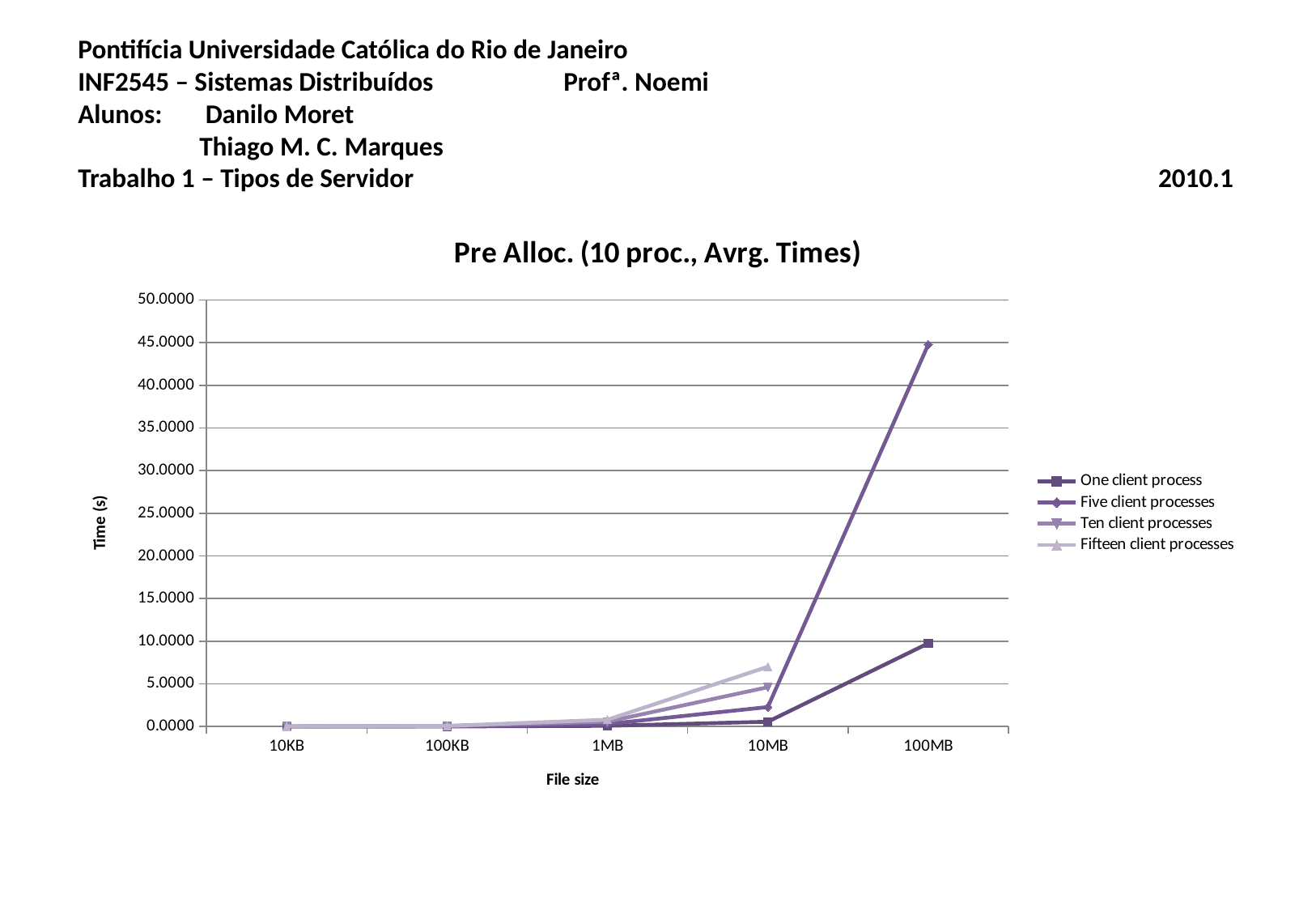

# Pontifícia Universidade Católica do Rio de Janeiro INF2545 – Sistemas Distribuídos		Profª. Noemi Alunos:	 Danilo Moret Thiago M. C. Marques Trabalho 1 – Tipos de Servidor						                  2010.1

### Chart: Pre Alloc. (10 proc., Avrg. Times)

| Category | One client process | Five client processes | Ten client processes | Fifteen client processes |
|---|---|---|---|---|
| 10KB | 0.001998162269592267 | 0.006129240194956466 | 0.012215555111567333 | 0.018350254959530334 |
| 100KB | 0.006376783053080234 | 0.028544862270355336 | 0.05646340131759667 | 0.07590674532784367 |
| 1MB | 0.08264782031377133 | 0.29650978326797334 | 0.57053038954735 | 0.7961026766565134 |
| 10MB | 0.56063678264618 | 2.2830468495687 | 4.610026634931567 | 7.0060089058346335 |
| 100MB | 9.751139148076367 | 44.77110355695066 | None | None |